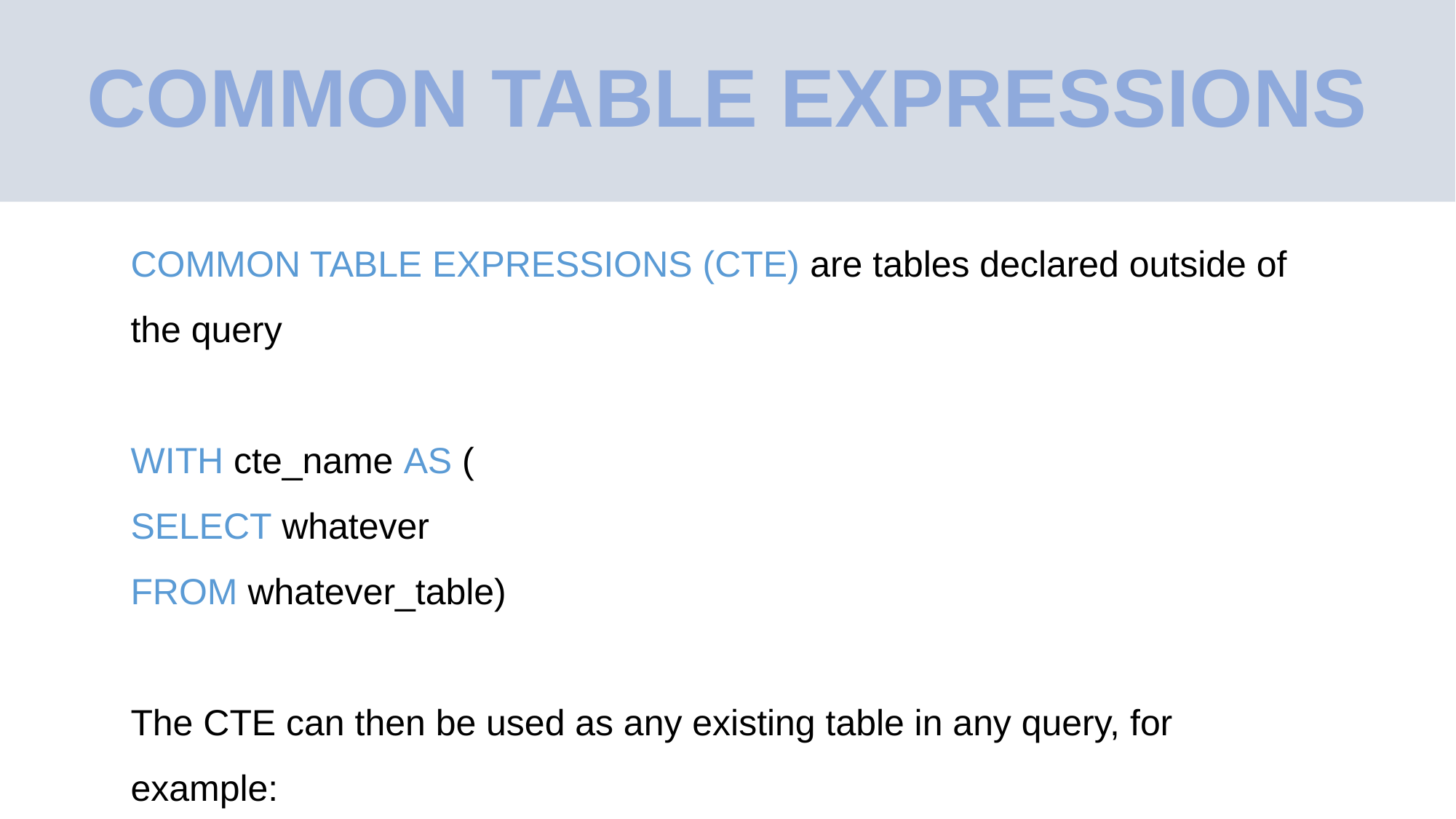

# COMMON TABLE EXPRESSIONS
COMMON TABLE EXPRESSIONS (CTE) are tables declared outside of the query

WITH cte_name AS (
SELECT whatever
FROM whatever_table)

The CTE can then be used as any existing table in any query, for example:
SELECT something
FROM cte_name